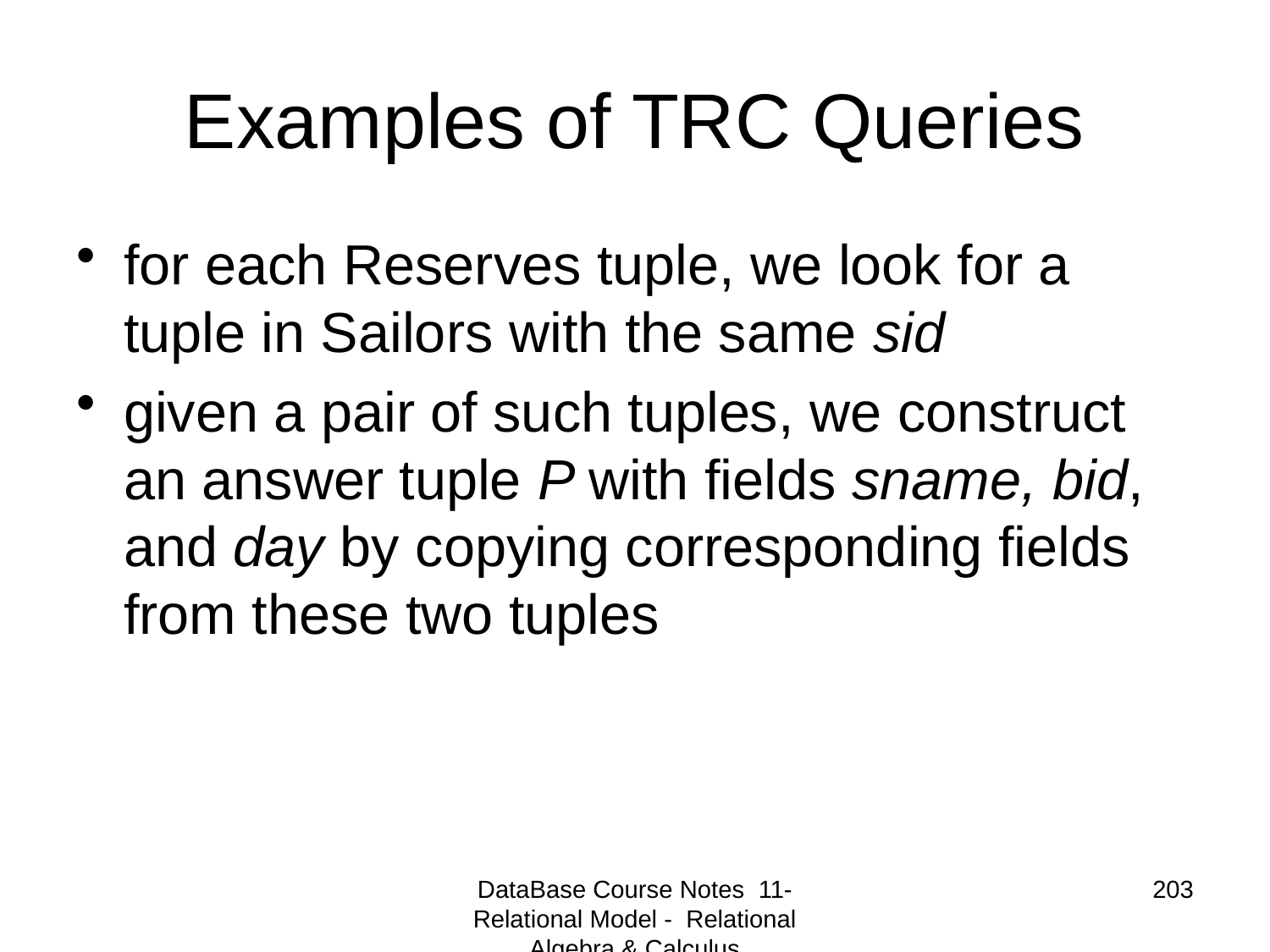

# Examples of TRC Queries
for each Reserves tuple, we look for a tuple in Sailors with the same sid
given a pair of such tuples, we construct an answer tuple P with fields sname, bid, and day by copying corresponding fields from these two tuples
DataBase Course Notes  11- Relational Model -  Relational Algebra & Calculus
203